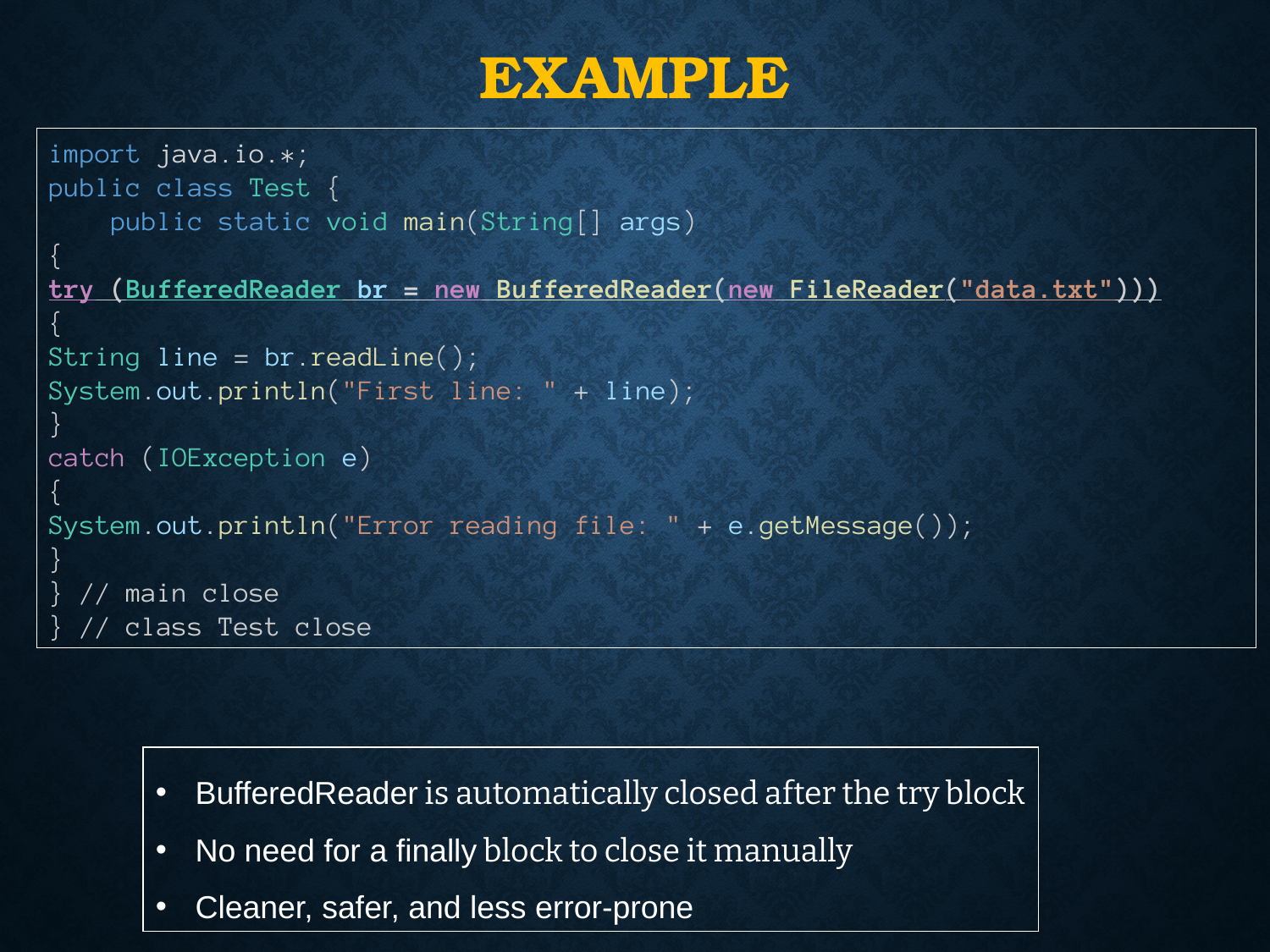

# Example
import java.io.*;
public class Test {
    public static void main(String[] args)
{
try (BufferedReader br = new BufferedReader(new FileReader("data.txt")))
{
String line = br.readLine();
System.out.println("First line: " + line);
}
catch (IOException e)
{
System.out.println("Error reading file: " + e.getMessage());
}
} // main close
} // class Test close
BufferedReader is automatically closed after the try block
No need for a finally block to close it manually
Cleaner, safer, and less error-prone